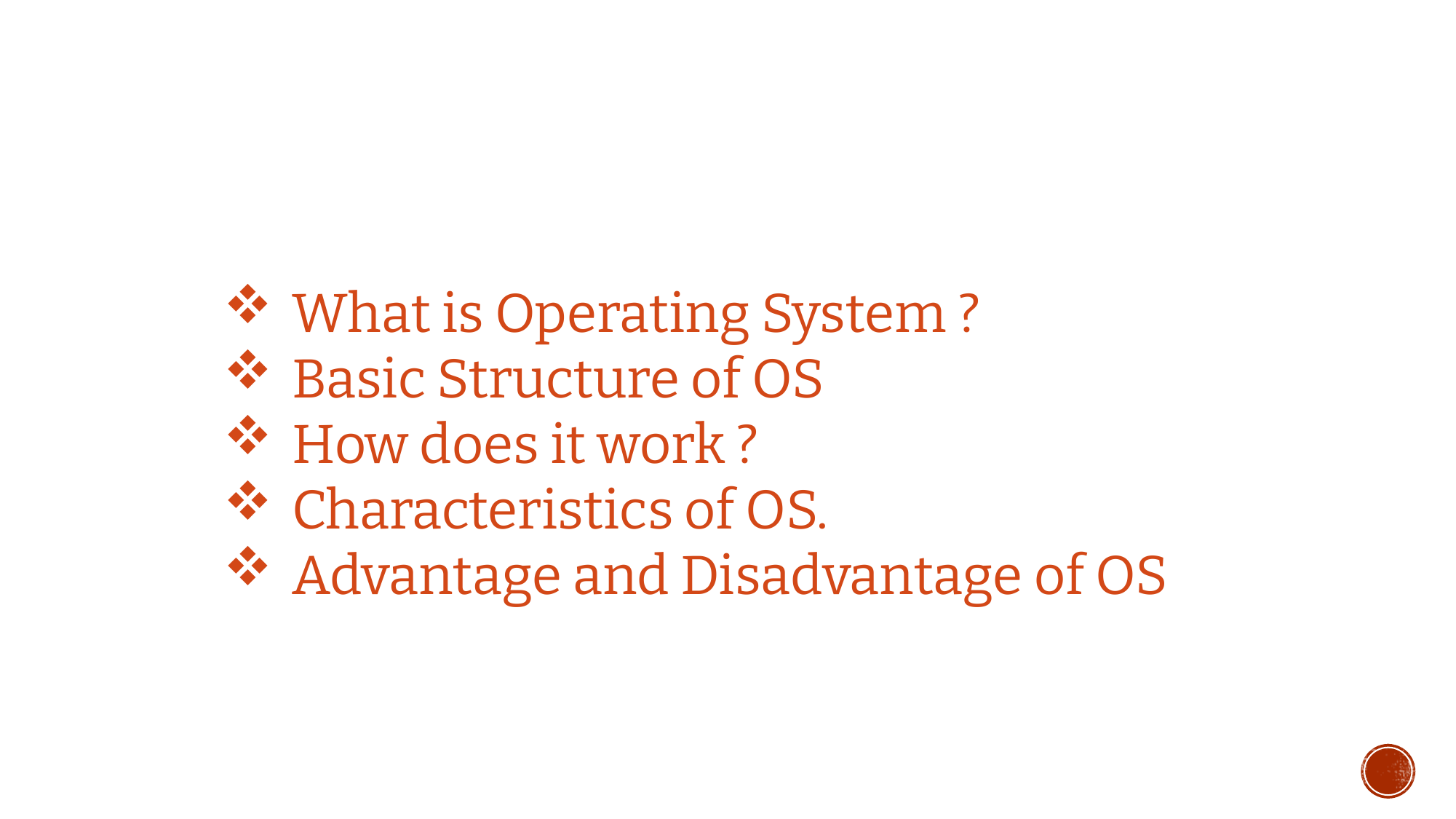

What is Operating System ?
Basic Structure of OS
How does it work ?
Characteristics of OS.
Advantage and Disadvantage of OS